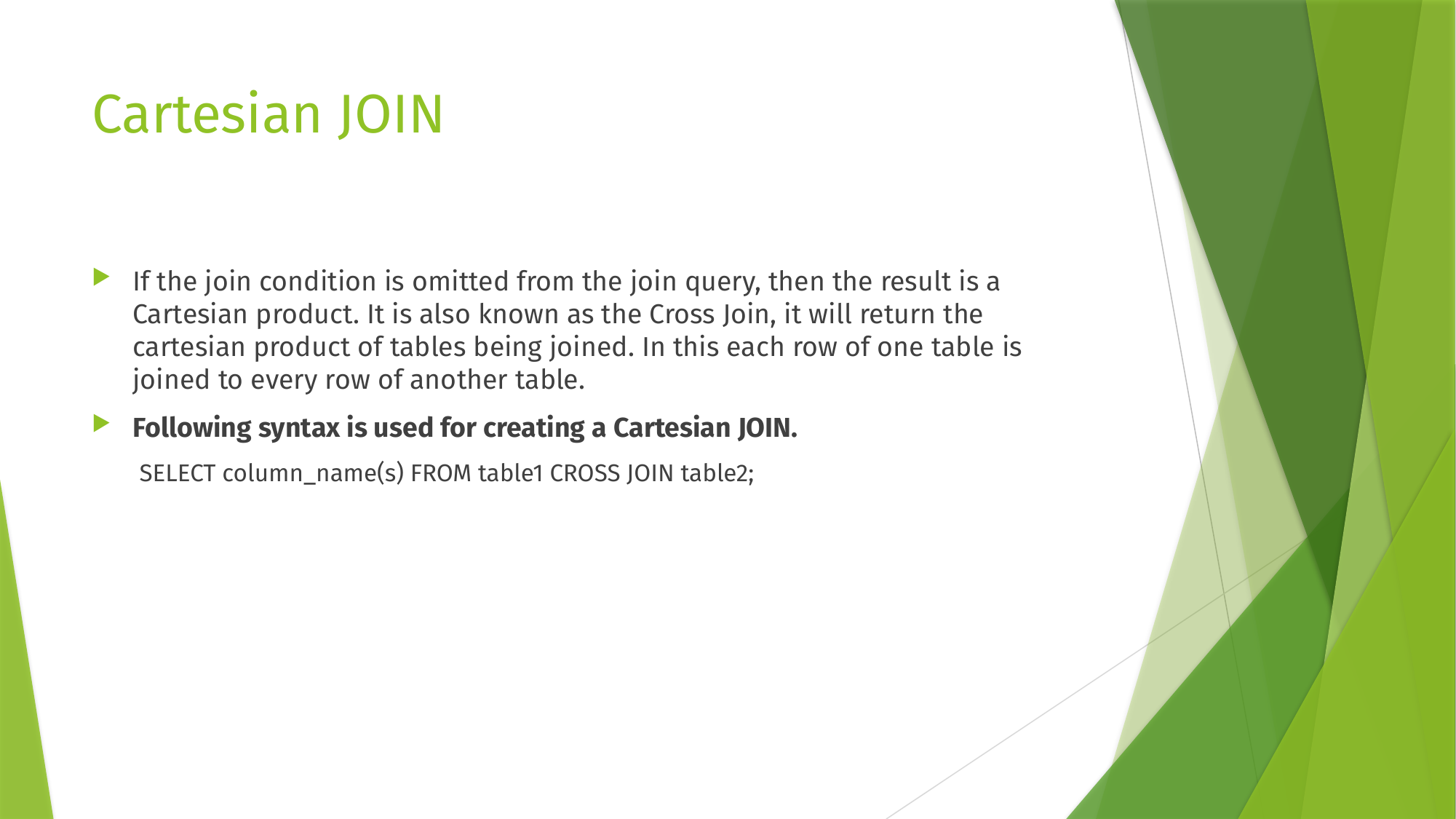

# Cartesian JOIN
If the join condition is omitted from the join query, then the result is a Cartesian product. It is also known as the Cross Join, it will return the cartesian product of tables being joined. In this each row of one table is joined to every row of another table.
Following syntax is used for creating a Cartesian JOIN.
SELECT column_name(s) FROM table1 CROSS JOIN table2;